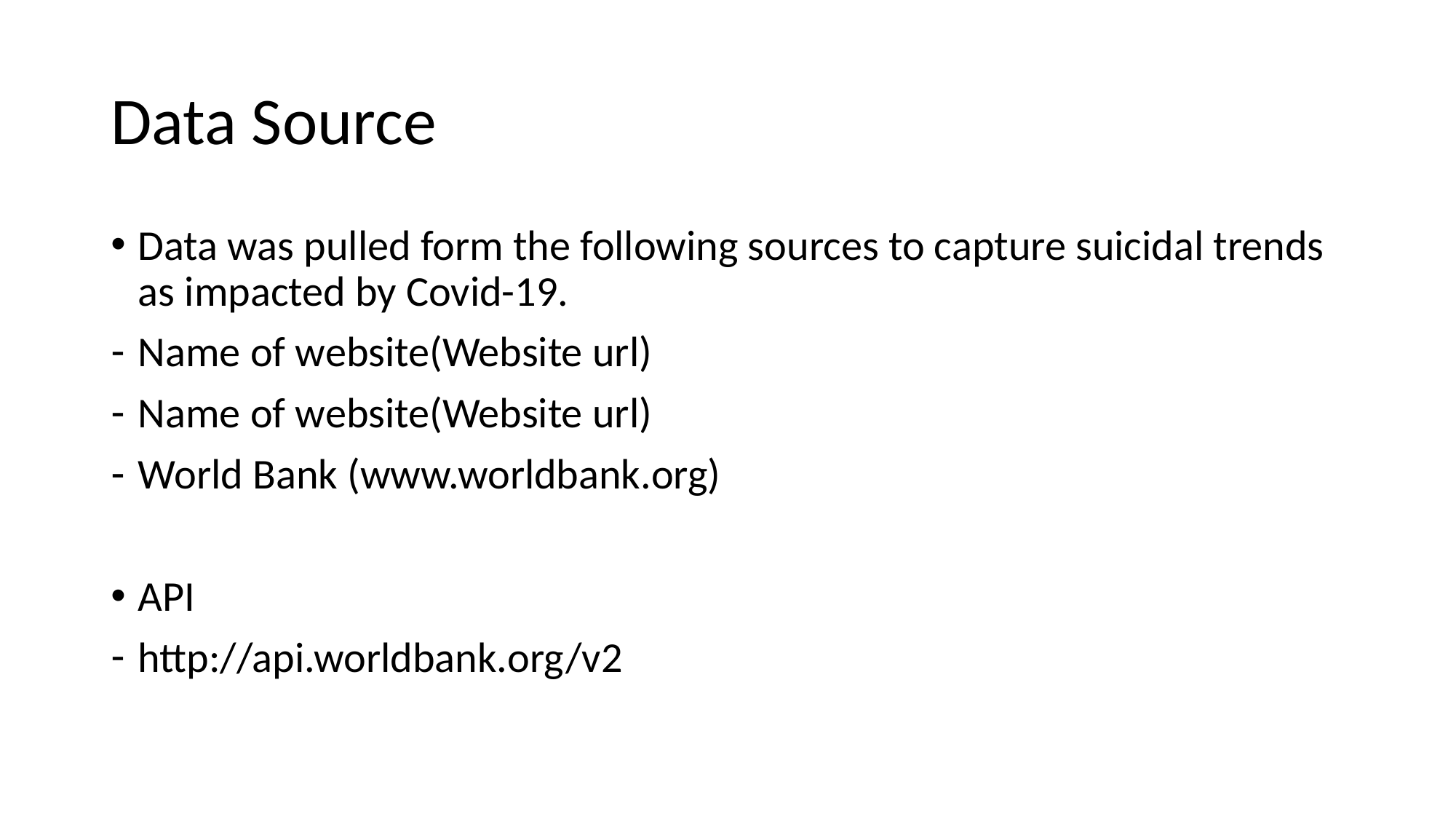

# Data Source
Data was pulled form the following sources to capture suicidal trends as impacted by Covid-19.
Name of website(Website url)
Name of website(Website url)
World Bank (www.worldbank.org)

API
http://api.worldbank.org/v2